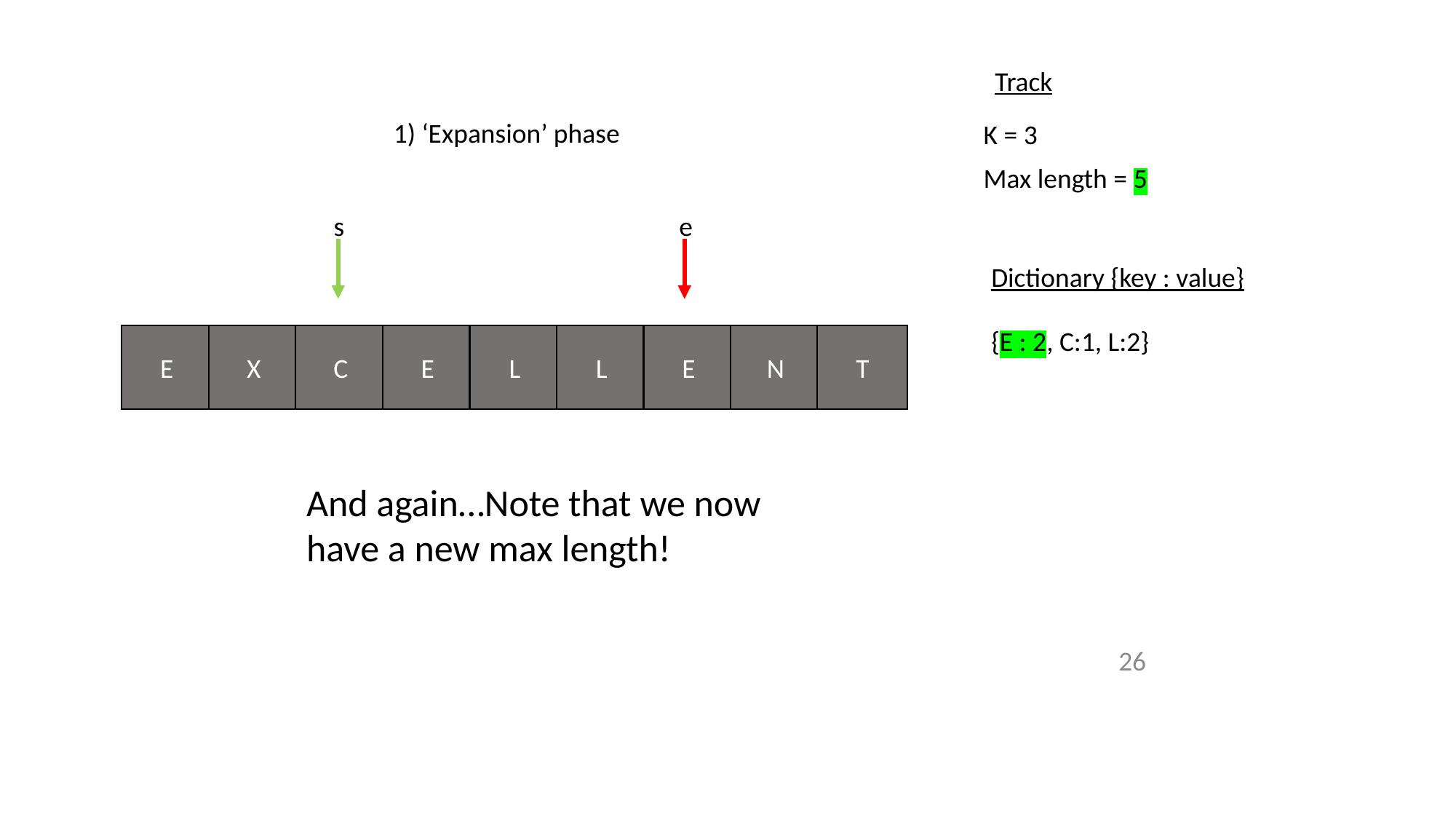

Track
1) ‘Expansion’ phase
K = 3
Max length = 5
s
e
Dictionary {key : value}
{E : 2, C:1, L:2}
X
T
E
N
L
L
E
C
E
And again…Note that we now have a new max length!
26